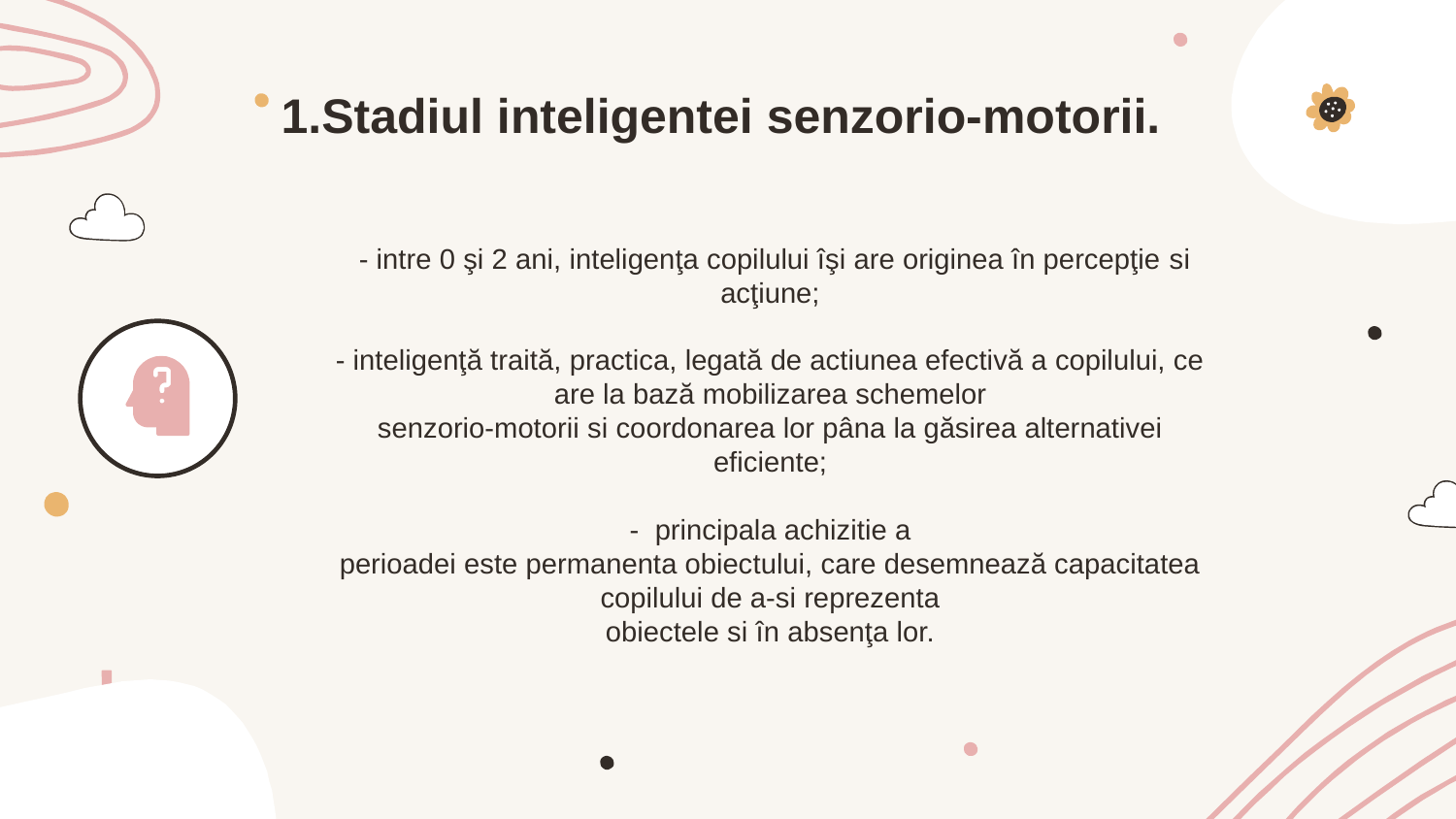

# 1.Stadiul inteligentei senzorio-motorii.
 - intre 0 şi 2 ani, inteligenţa copilului îşi are originea în percepţie si acţiune;
- inteligenţă traită, practica, legată de actiunea efectivă a copilului, ce are la bază mobilizarea schemelor
senzorio-motorii si coordonarea lor pâna la găsirea alternativei eficiente;

-  principala achizitie a
perioadei este permanenta obiectului, care desemnează capacitatea copilului de a-si reprezenta
obiectele si în absenţa lor.